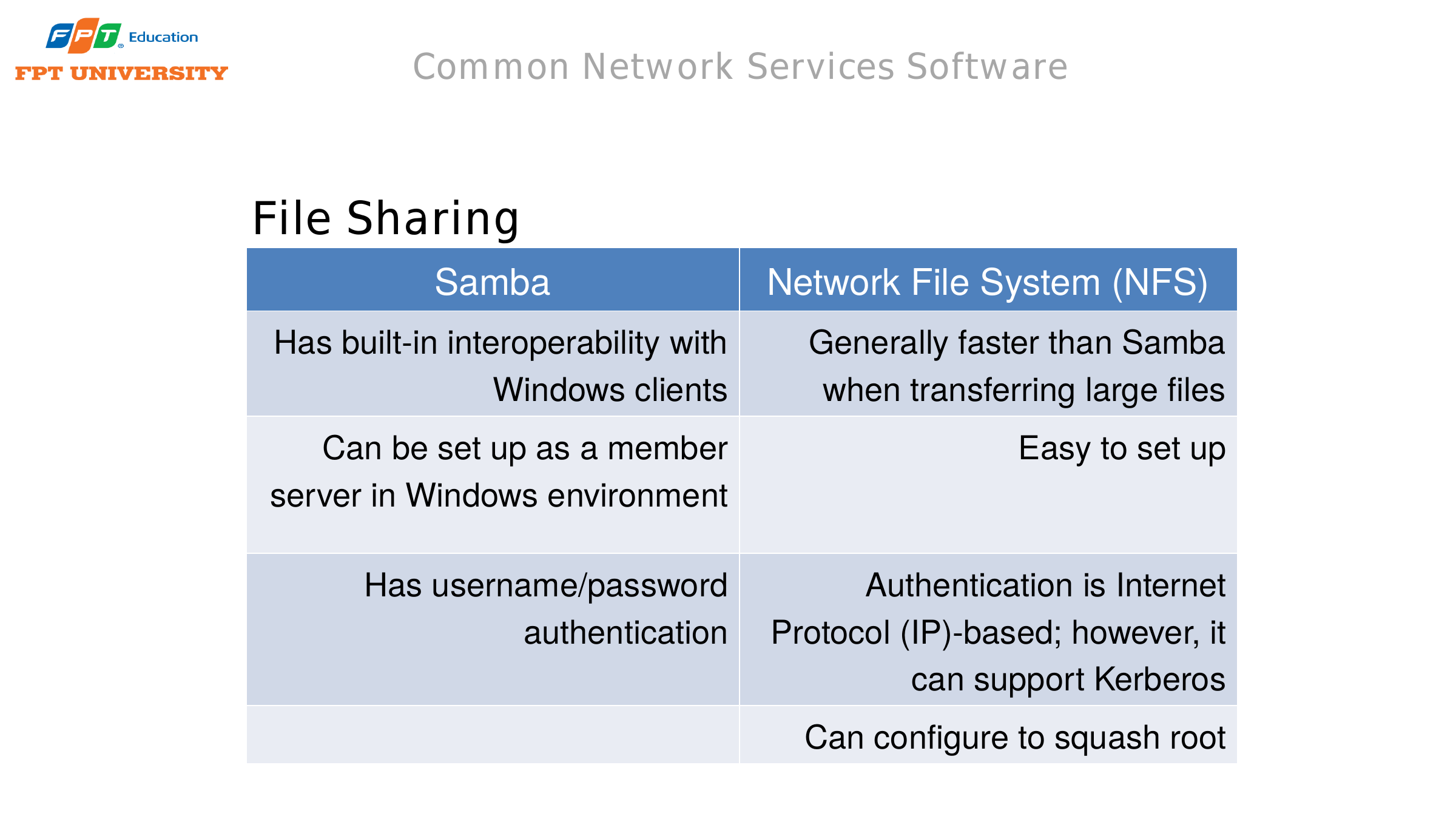

# Common Network Services Software
File Sharing
| Samba | Network File System (NFS) |
| --- | --- |
| Has built-in interoperability with Windows clients | Generally faster than Samba when transferring large files |
| Can be set up as a member server in Windows environment | Easy to set up |
| Has username/password authentication | Authentication is Internet Protocol (IP)-based; however, it can support Kerberos |
|  | Can configure to squash root |